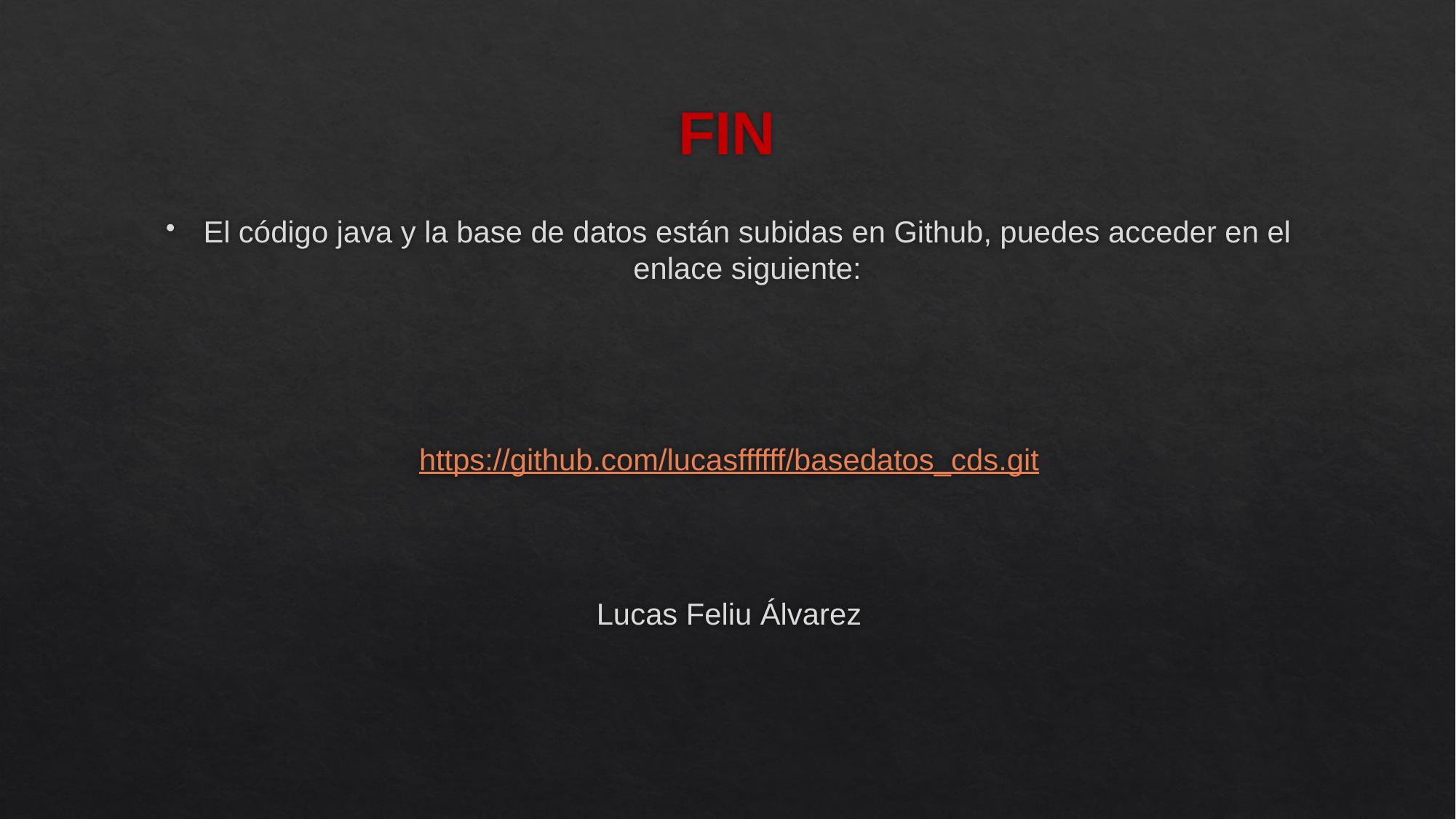

# FIN
El código java y la base de datos están subidas en Github, puedes acceder en el enlace siguiente:

https://github.com/lucasffffff/basedatos_cds.git

Lucas Feliu Álvarez